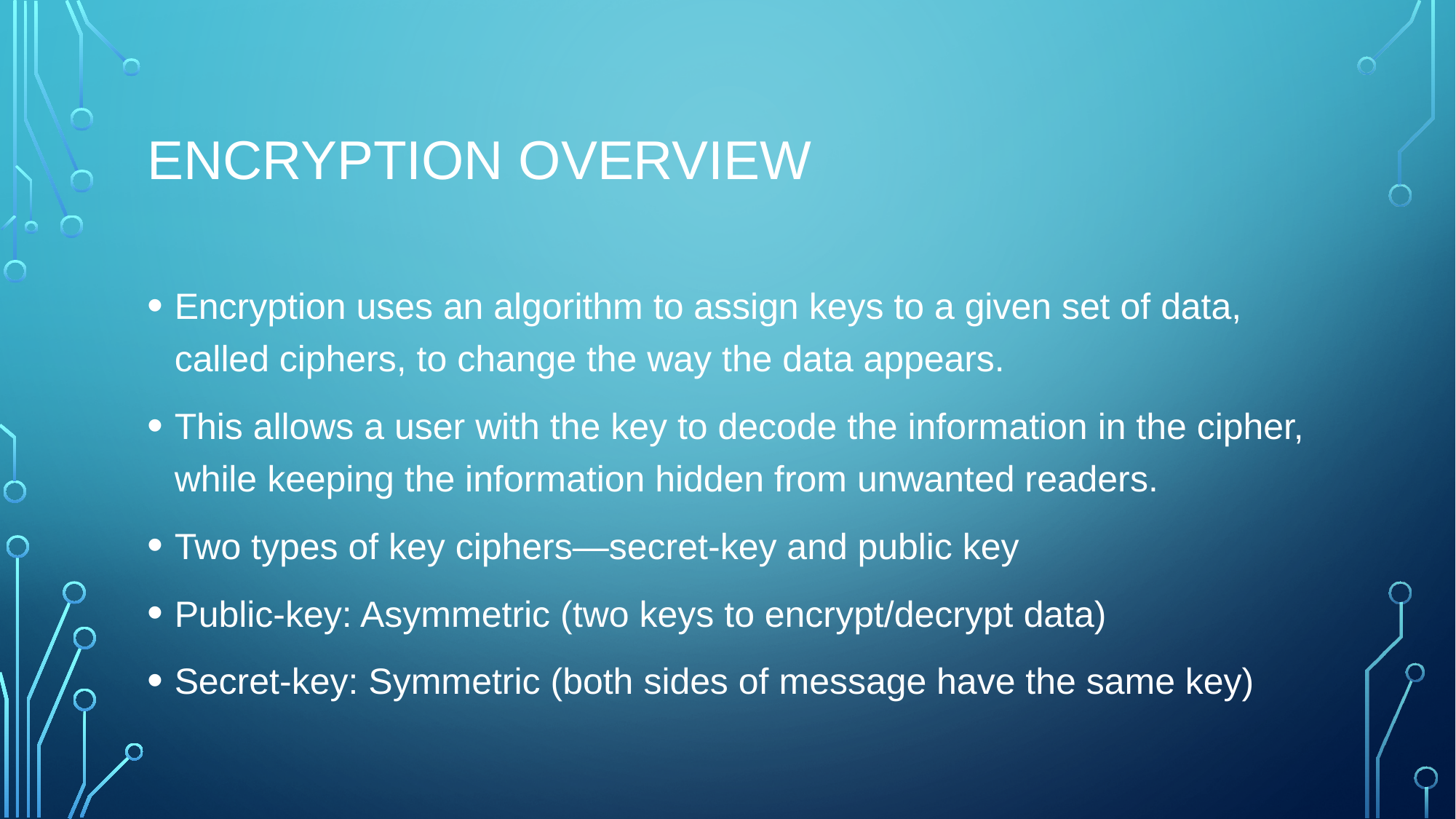

# Encryption overview
Encryption uses an algorithm to assign keys to a given set of data, called ciphers, to change the way the data appears.
This allows a user with the key to decode the information in the cipher, while keeping the information hidden from unwanted readers.
Two types of key ciphers—secret-key and public key
Public-key: Asymmetric (two keys to encrypt/decrypt data)
Secret-key: Symmetric (both sides of message have the same key)